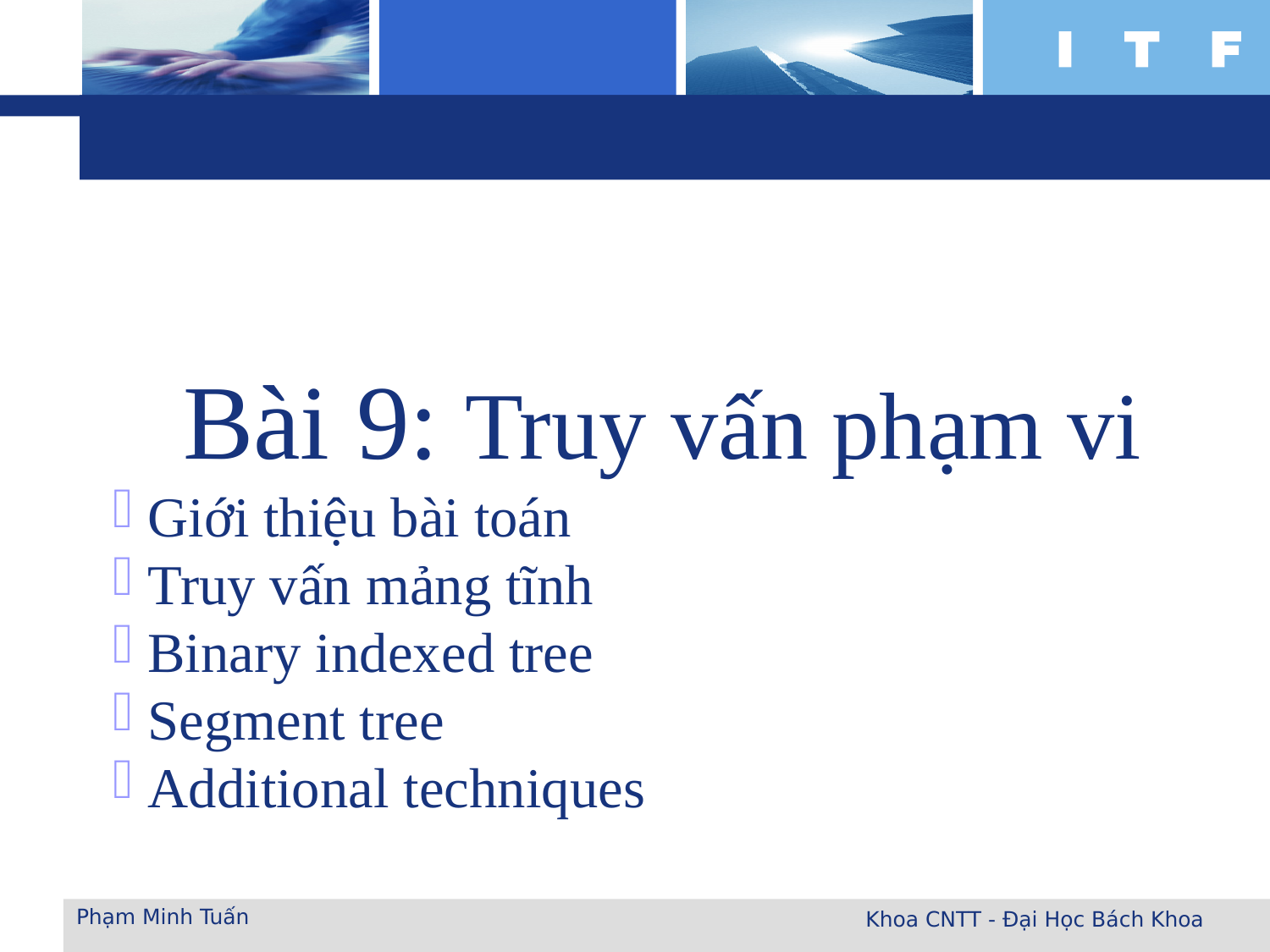

Bài 9: Truy vấn phạm vi
 Giới thiệu bài toán
 Truy vấn mảng tĩnh
 Binary indexed tree
 Segment tree
 Additional techniques
Phạm Minh Tuấn
Khoa CNTT - Đại Học Bách Khoa